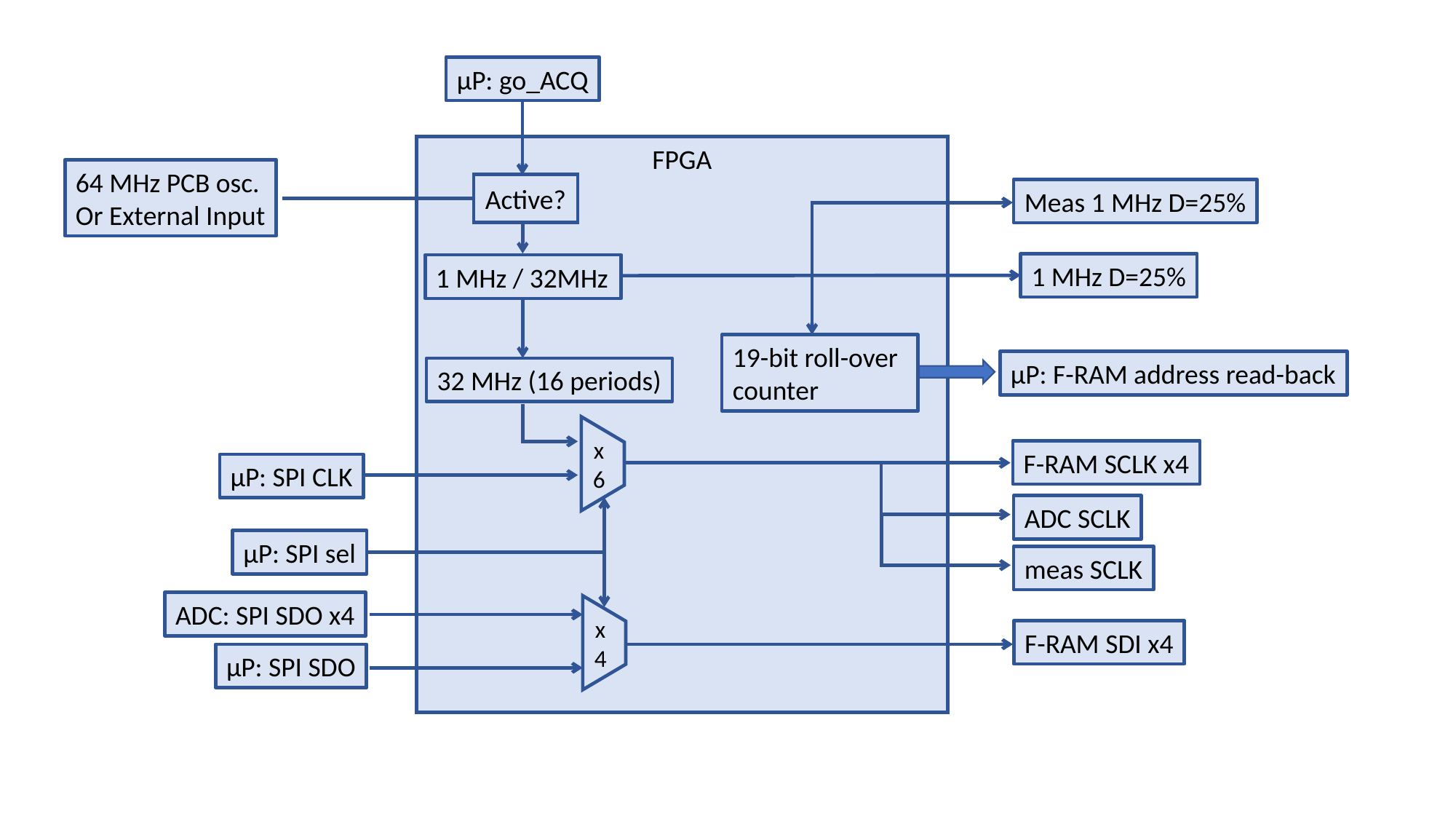

µP: go_ACQ
FPGA

64 MHz PCB osc.
Or External Input
Active?
Meas 1 MHz D=25%

1 MHz D=25%
1 MHz / 32MHz
19-bit roll-over counter
µP: F-RAM address read-back
32 MHz (16 periods)

F-RAM SCLK x4
x6
µP: SPI CLK

ADC SCLK

µP: SPI sel
meas SCLK

ADC: SPI SDO x4
F-RAM SDI x4
x4
µP: SPI SDO